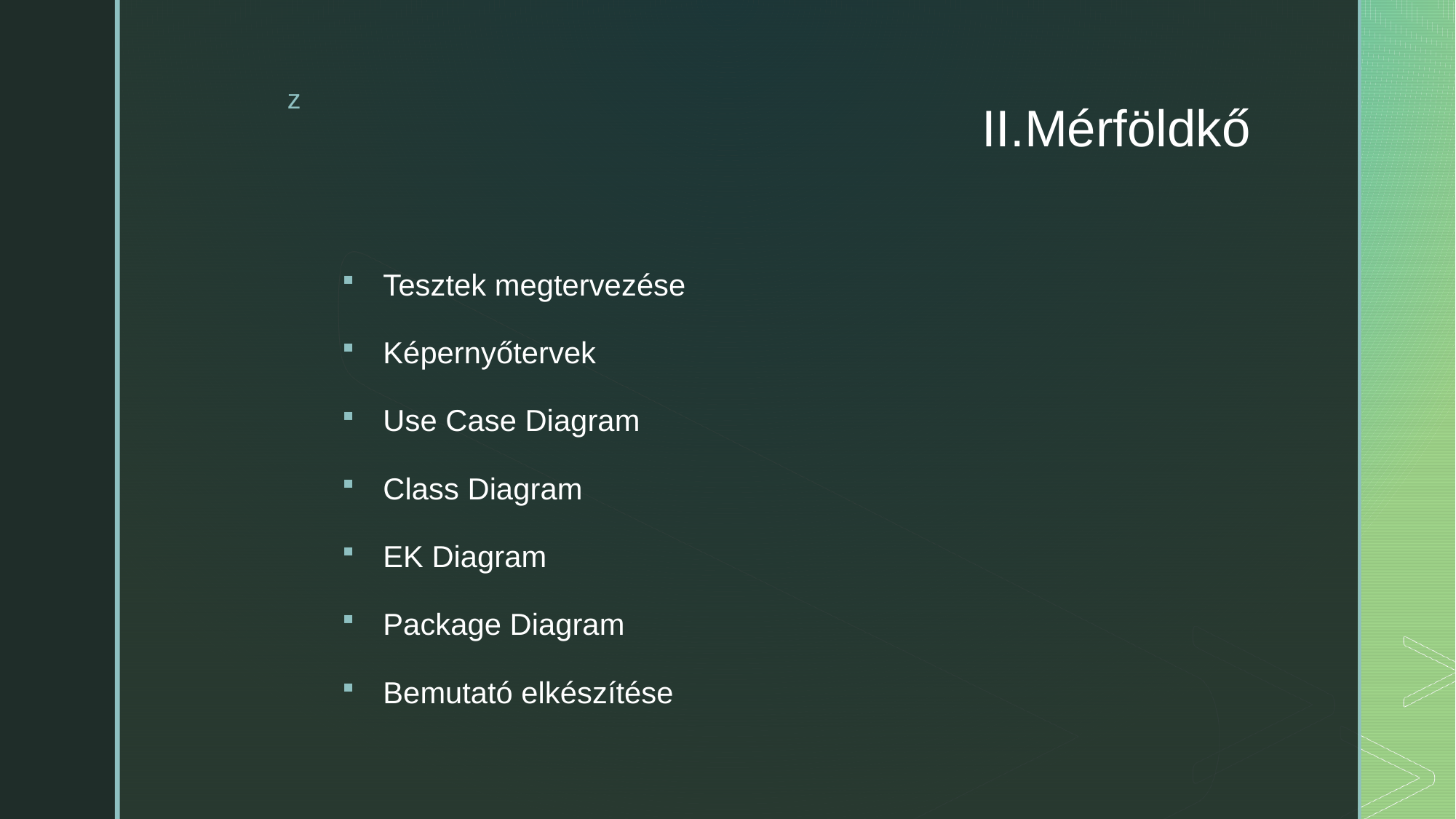

# II.Mérföldkő
Tesztek megtervezése
Képernyőtervek
Use Case Diagram
Class Diagram
EK Diagram
Package Diagram
Bemutató elkészítése